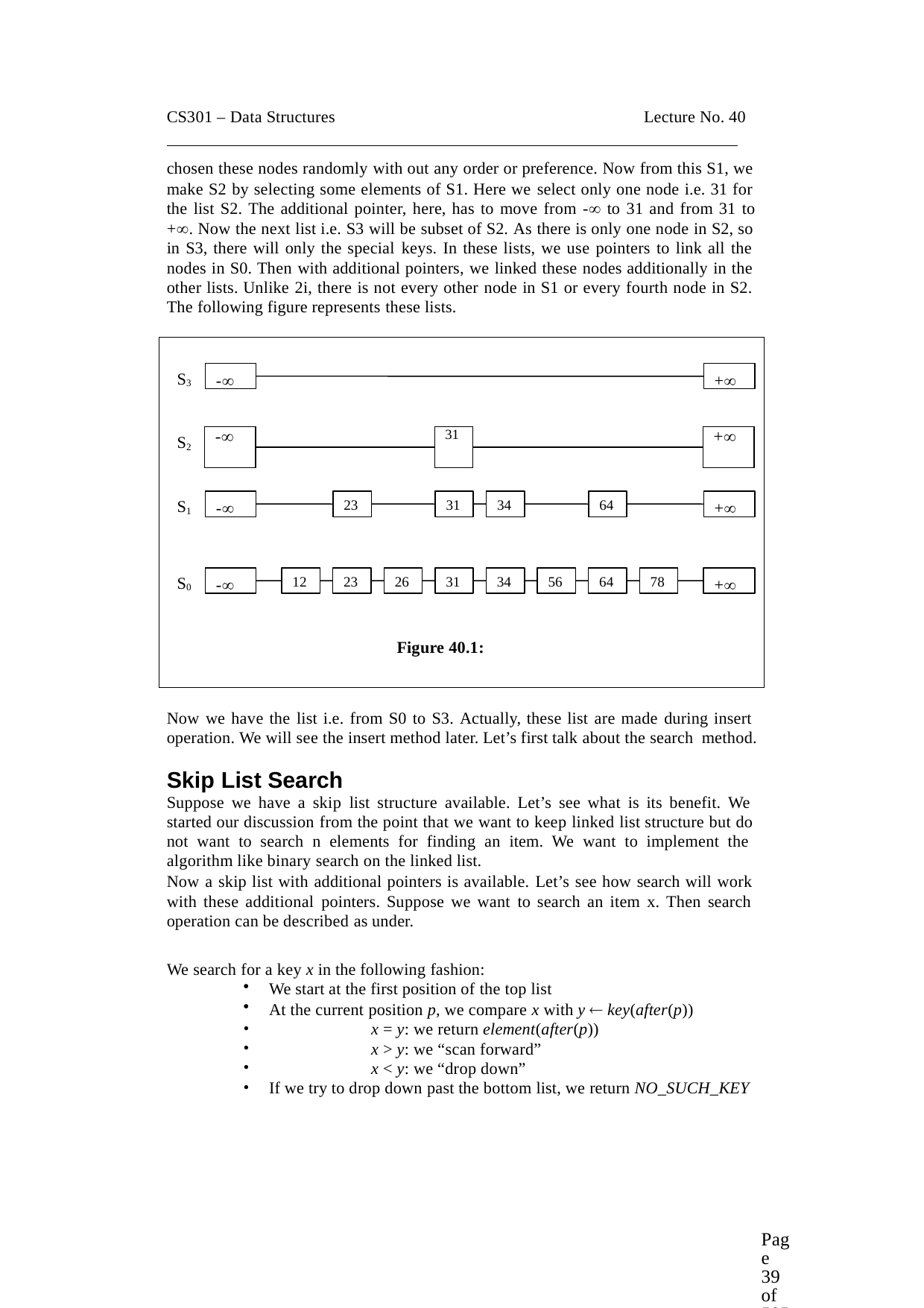

CS301 – Data Structures	Lecture No. 40

chosen these nodes randomly with out any order or preference. Now from this S1, we  make S2 by selecting some elements of S1. Here we select only one node i.e. 31 for  the list S2. The additional pointer, here, has to move from -∞ to 31 and from 31 to
+∞. Now the next list i.e. S3 will be subset of S2. As there is only one node in S2, so  in S3, there will only the special keys. In these lists, we use pointers to link all the  nodes in S0. Then with additional pointers, we linked these nodes additionally in the  other lists. Unlike 2i, there is not every other node in S1 or every fourth node in S2.  The following figure represents these lists.

S3
-∞
+∞

| -∞ |  | 31 |  | +∞ |
| --- | --- | --- | --- | --- |
|  |  |  |  |  |
S2

S1
23
31
34
64
-∞
+∞

S0
12
23
26
31
34
56
64
78
-∞
+∞

Figure 40.1:

Now we have the list i.e. from S0 to S3. Actually, these list are made during insert  operation. We will see the insert method later. Let’s first talk about the search  method.

Skip List Search
Suppose we have a skip list structure available. Let’s see what is its benefit. We  started our discussion from the point that we want to keep linked list structure but do  not want to search n elements for finding an item. We want to implement the  algorithm like binary search on the linked list.
Now a skip list with additional pointers is available. Let’s see how search will work  with these additional pointers. Suppose we want to search an item x. Then search  operation can be described as under.

We search for a key x in the following fashion:
We start at the first position of the top list
At the current position p, we compare x with y ← key(after(p))
x = y: we return element(after(p))
x > y: we “scan forward”
x < y: we “drop down”
If we try to drop down past the bottom list, we return NO_SUCH_KEY
Page 39 of 505